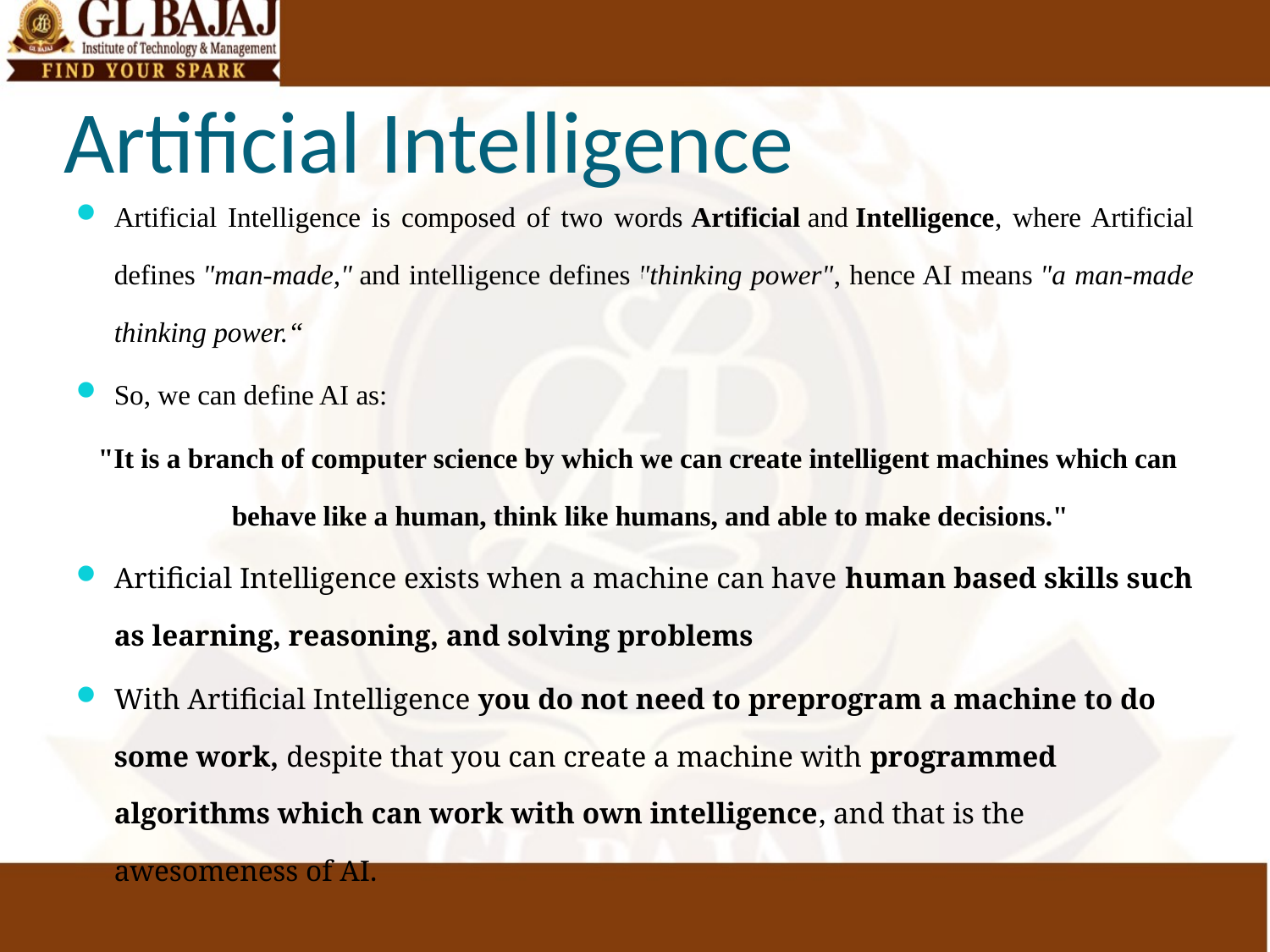

# Artificial Intelligence
Artificial Intelligence is composed of two words Artificial and Intelligence, where Artificial defines "man-made," and intelligence defines "thinking power", hence AI means "a man-made thinking power.“
So, we can define AI as:
 "It is a branch of computer science by which we can create intelligent machines which can behave like a human, think like humans, and able to make decisions."
Artificial Intelligence exists when a machine can have human based skills such as learning, reasoning, and solving problems
With Artificial Intelligence you do not need to preprogram a machine to do some work, despite that you can create a machine with programmed algorithms which can work with own intelligence, and that is the awesomeness of AI.